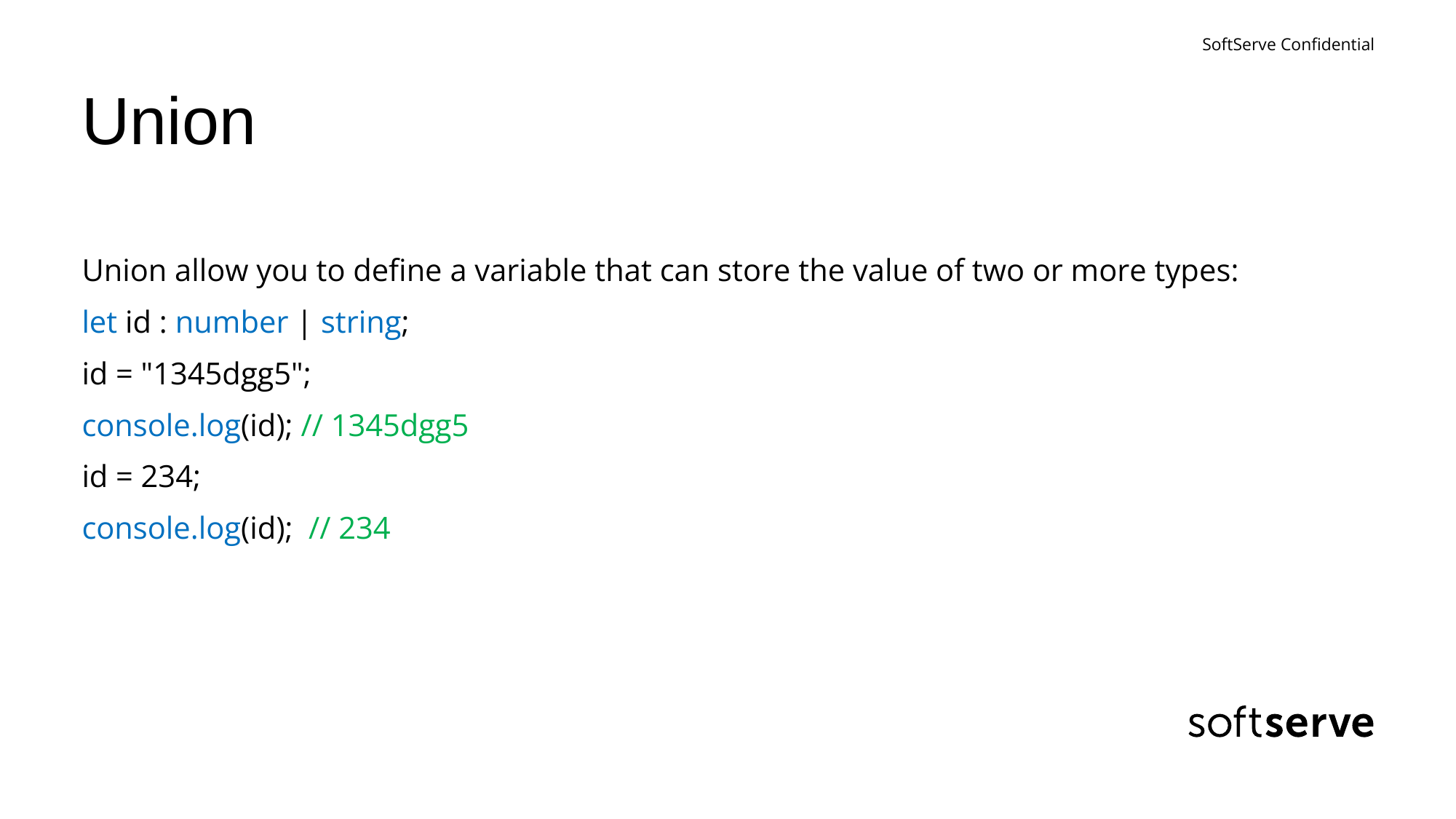

# Union
Union allow you to define a variable that can store the value of two or more types:
let id : number | string;
id = "1345dgg5";
console.log(id); // 1345dgg5
id = 234;
console.log(id);  // 234